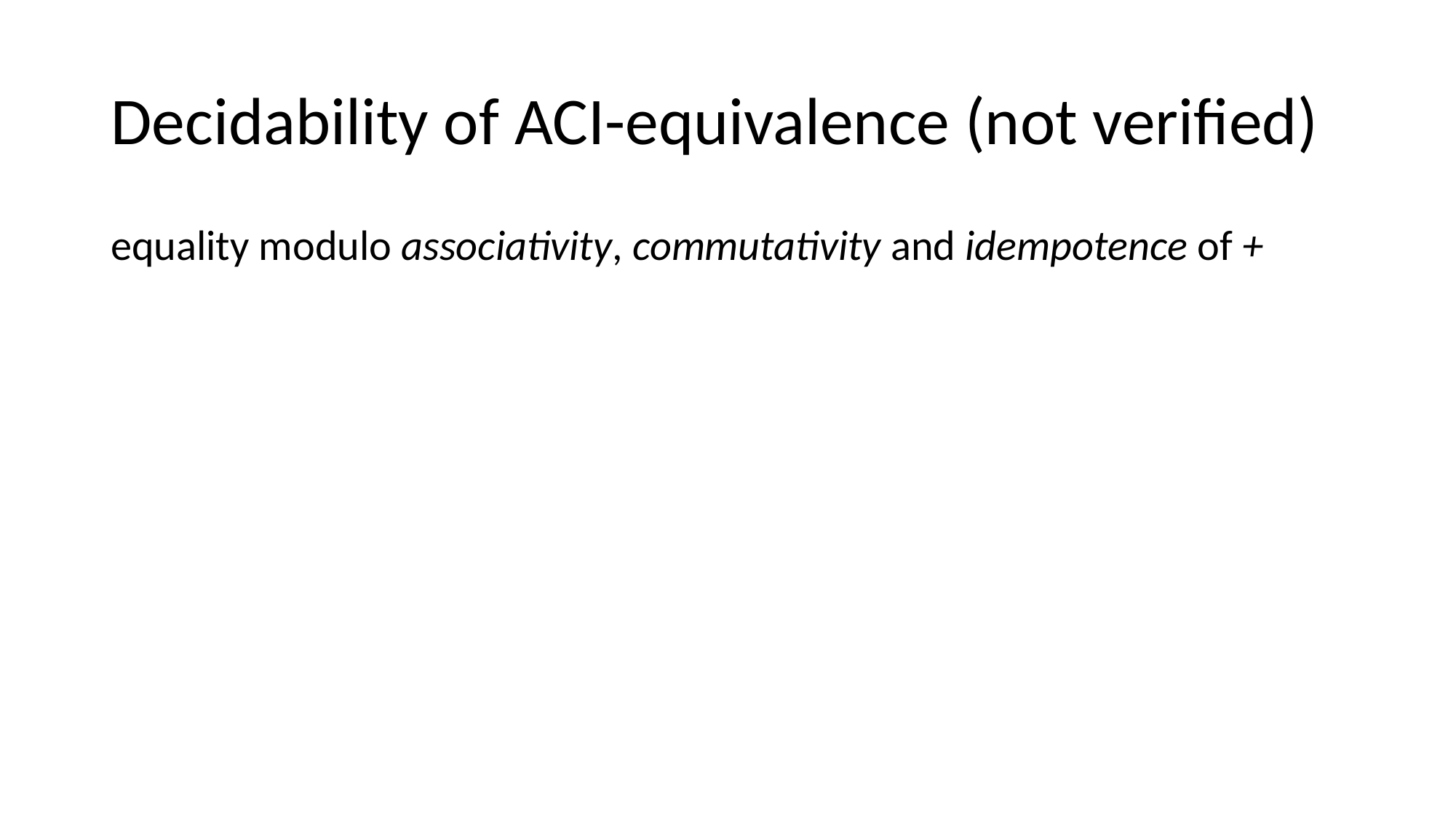

# Decidability of ACI-equivalence (not verified)
equality modulo associativity, commutativity and idempotence of +